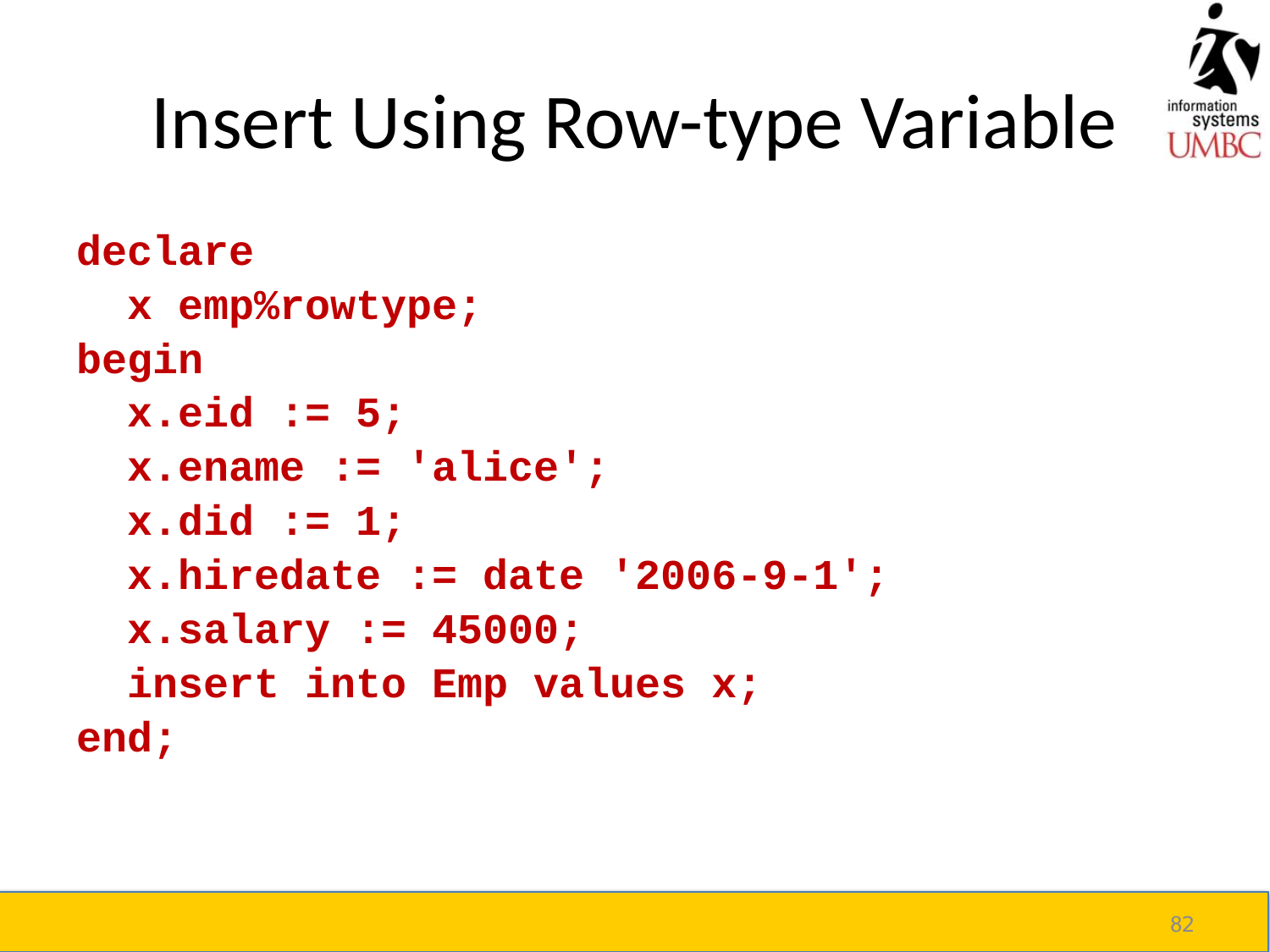

# Insert Using Row-type Variable
declare
  x emp%rowtype;
begin
  x.eid := 5;
  x.ename := 'alice';
  x.did := 1;
  x.hiredate := date '2006-9-1';
  x.salary := 45000;
  insert into Emp values x;
end;
82